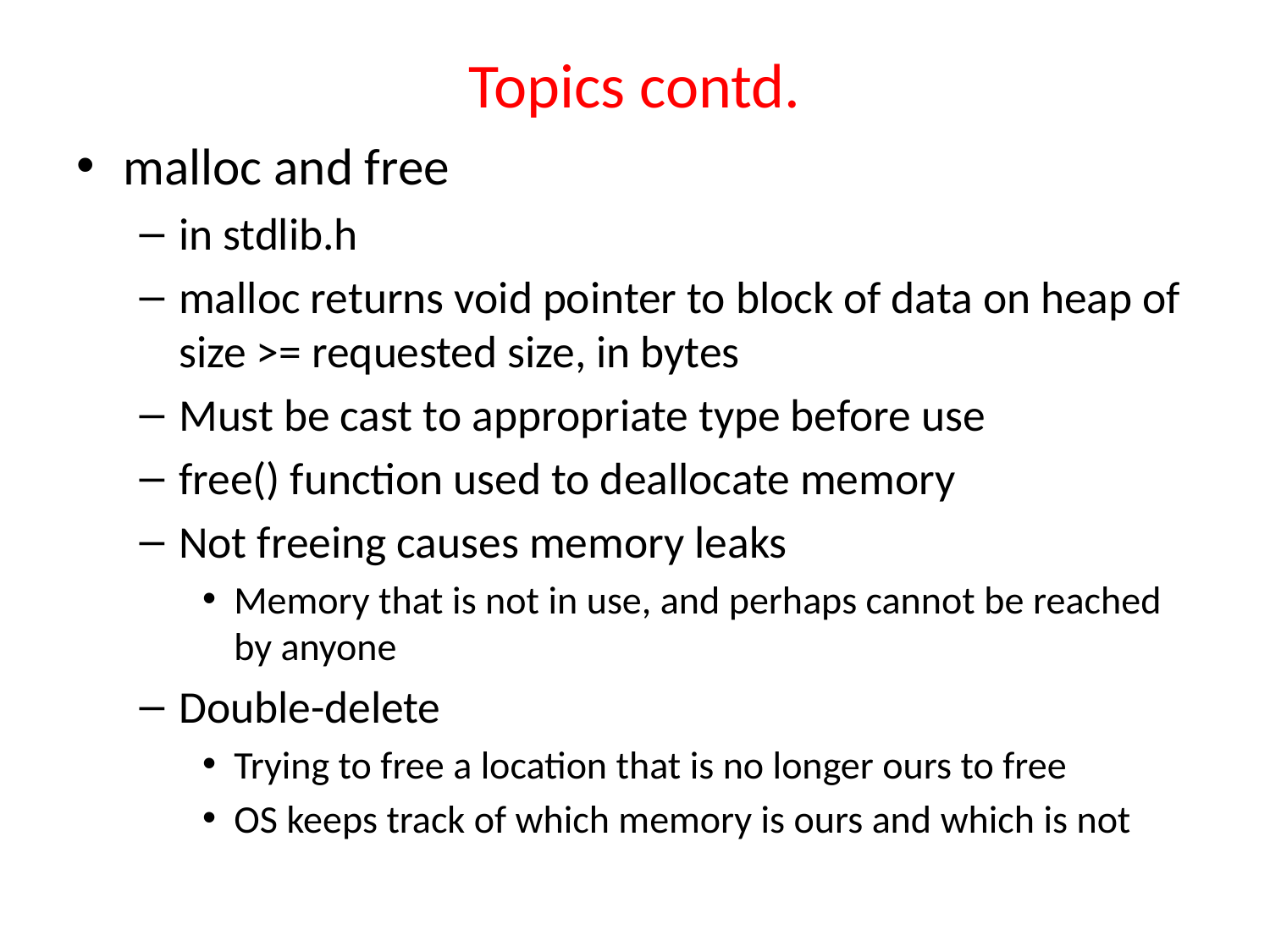

# Topics contd.
malloc and free
in stdlib.h
malloc returns void pointer to block of data on heap of size >= requested size, in bytes
Must be cast to appropriate type before use
free() function used to deallocate memory
Not freeing causes memory leaks
Memory that is not in use, and perhaps cannot be reached by anyone
Double-delete
Trying to free a location that is no longer ours to free
OS keeps track of which memory is ours and which is not